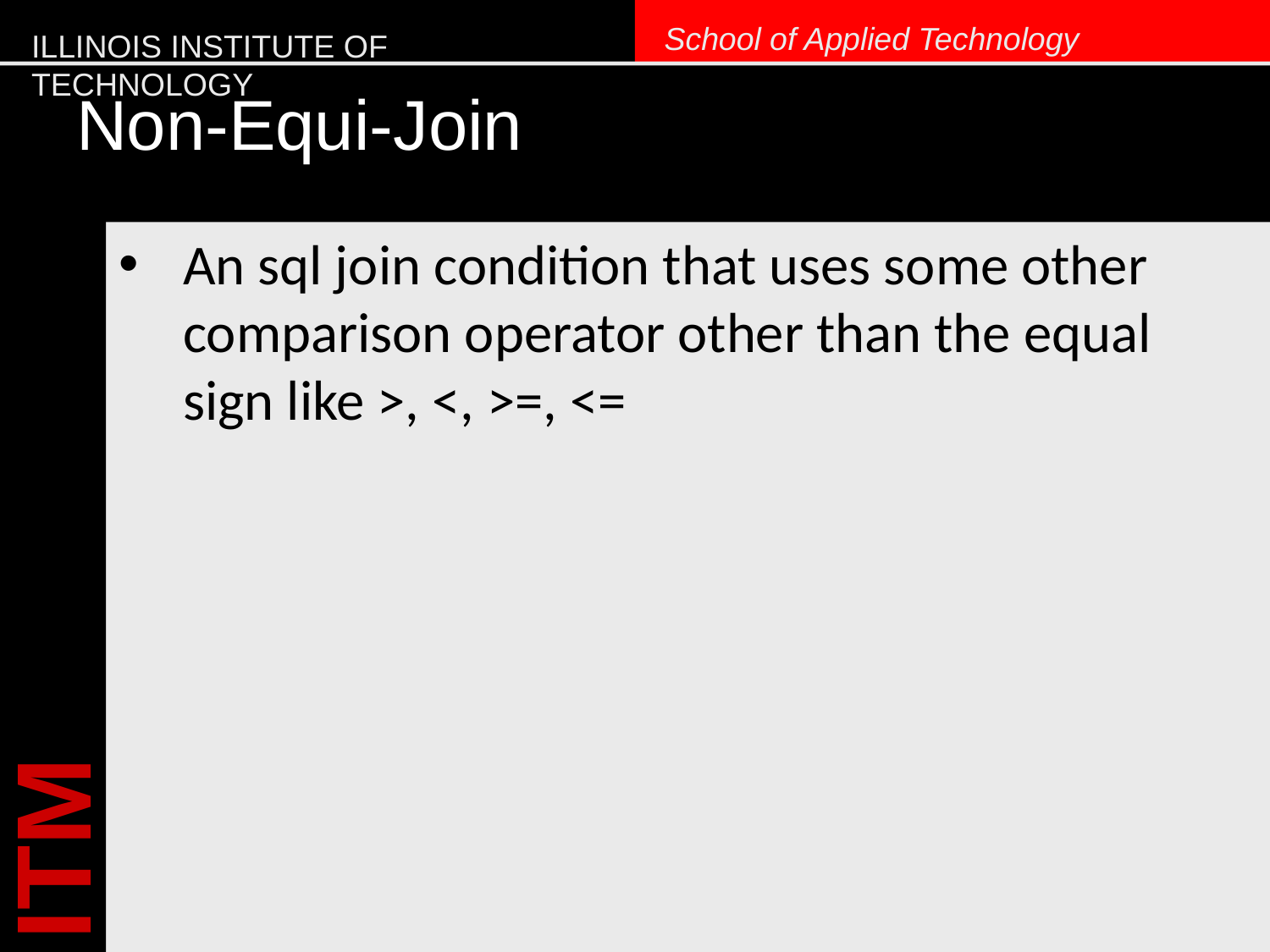

An sql join condition that uses some other comparison operator other than the equal sign like >, <, >=, <=

# Non-Equi-Join